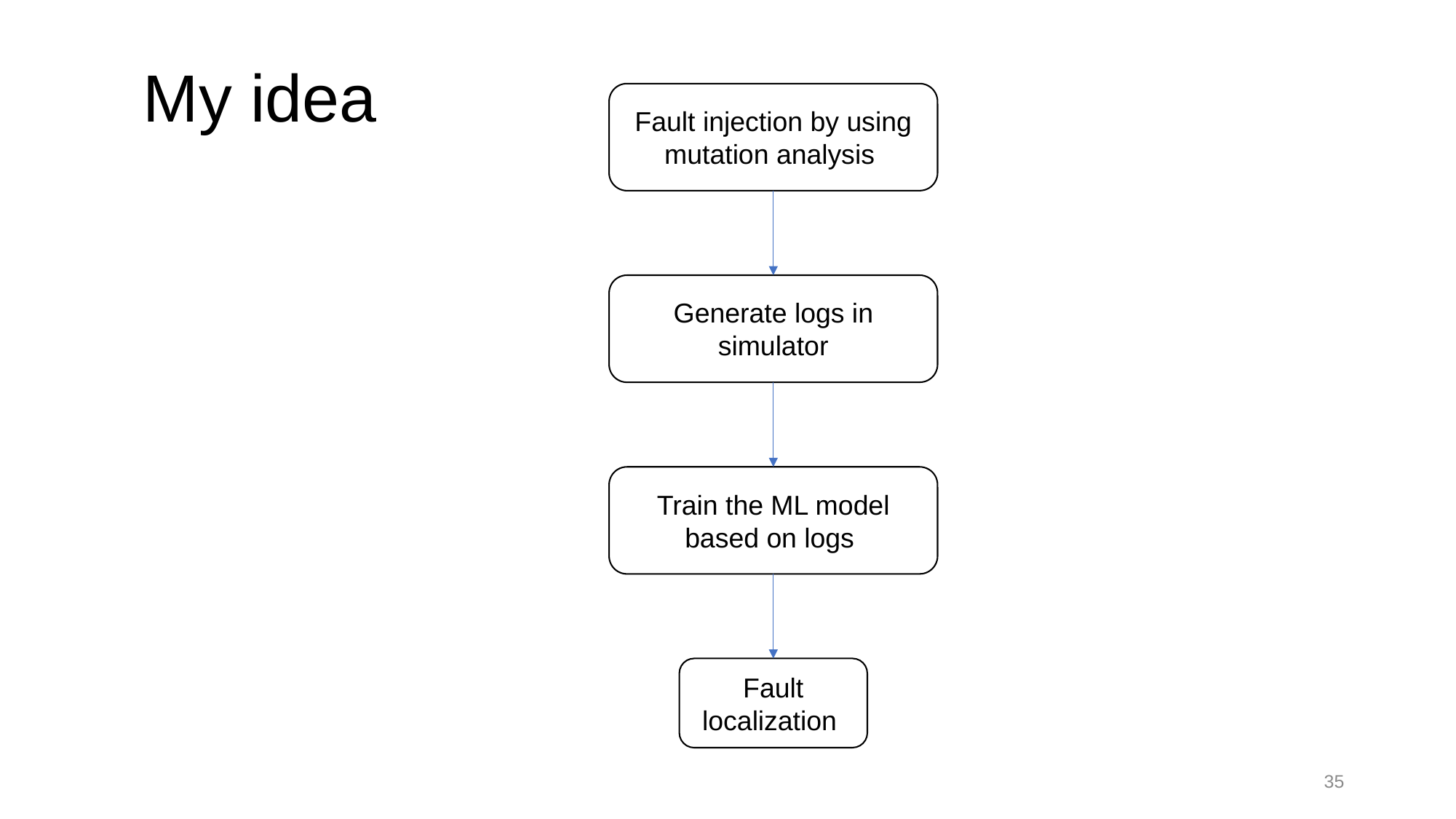

My idea
Fault injection by using mutation analysis
Generate logs in simulator
Train the ML model based on logs
Fault localization
35